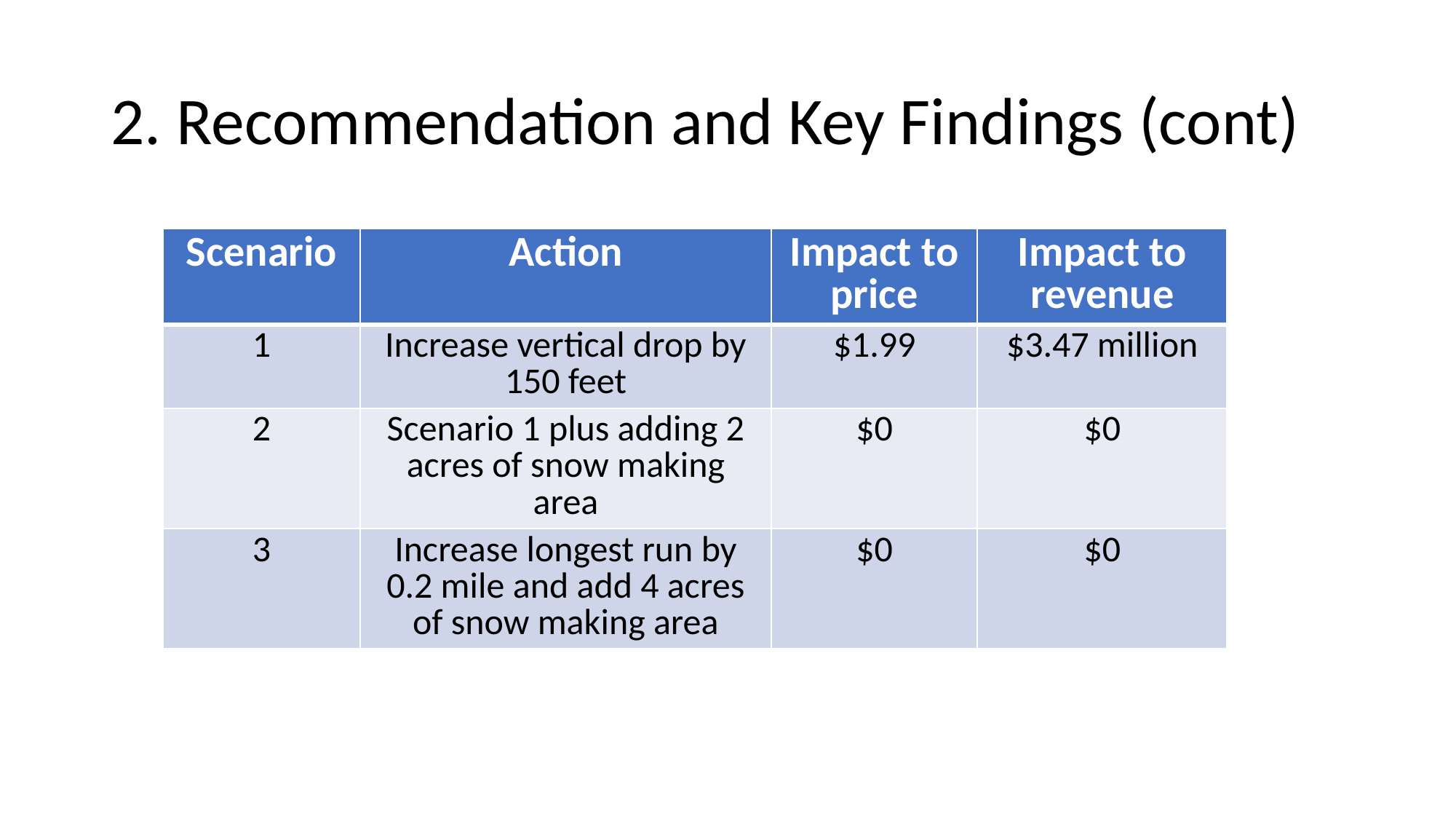

# 2. Recommendation and Key Findings (cont)
| Scenario | Action | Impact to price | Impact to revenue |
| --- | --- | --- | --- |
| 1 | Increase vertical drop by 150 feet | $1.99 | $3.47 million |
| 2 | Scenario 1 plus adding 2 acres of snow making area | $0 | $0 |
| 3 | Increase longest run by 0.2 mile and add 4 acres of snow making area | $0 | $0 |